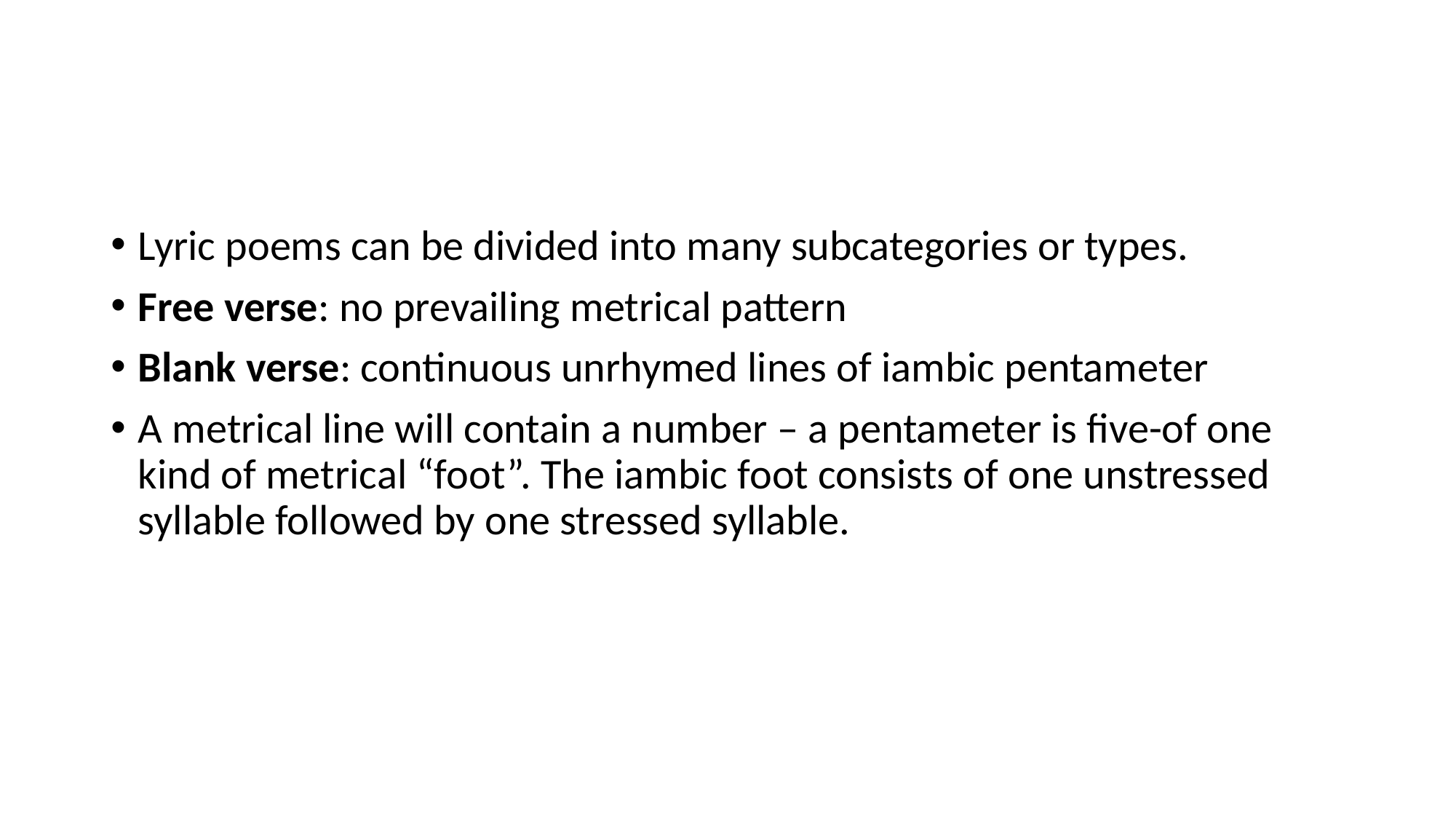

#
Lyric poems can be divided into many subcategories or types.
Free verse: no prevailing metrical pattern
Blank verse: continuous unrhymed lines of iambic pentameter
A metrical line will contain a number – a pentameter is five-of one kind of metrical “foot”. The iambic foot consists of one unstressed syllable followed by one stressed syllable.